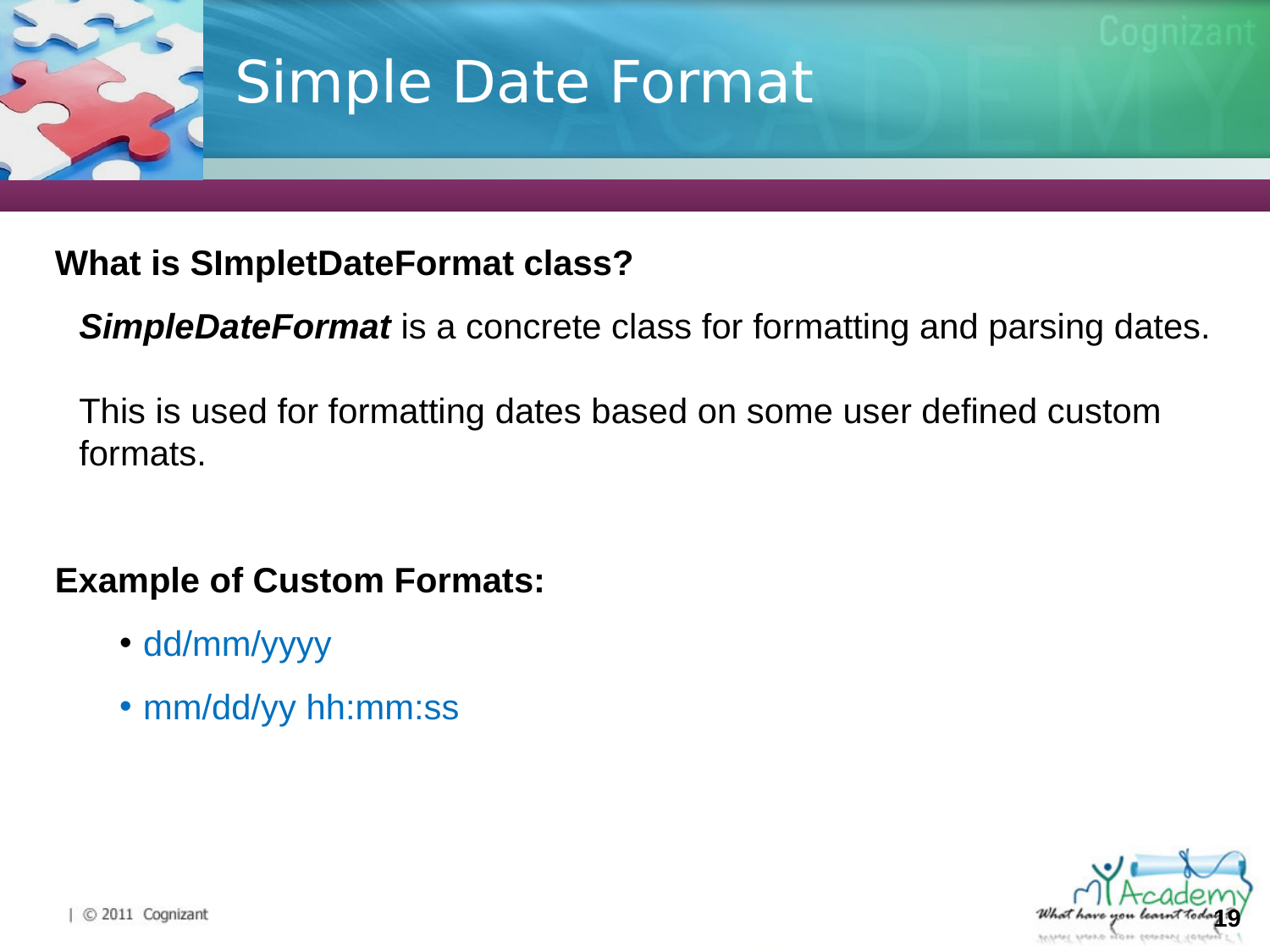

# Simple Date Format
What is SImpletDateFormat class?
SimpleDateFormat is a concrete class for formatting and parsing dates.
This is used for formatting dates based on some user defined custom formats.

Example of Custom Formats:
 dd/mm/yyyy
 mm/dd/yy hh:mm:ss

19